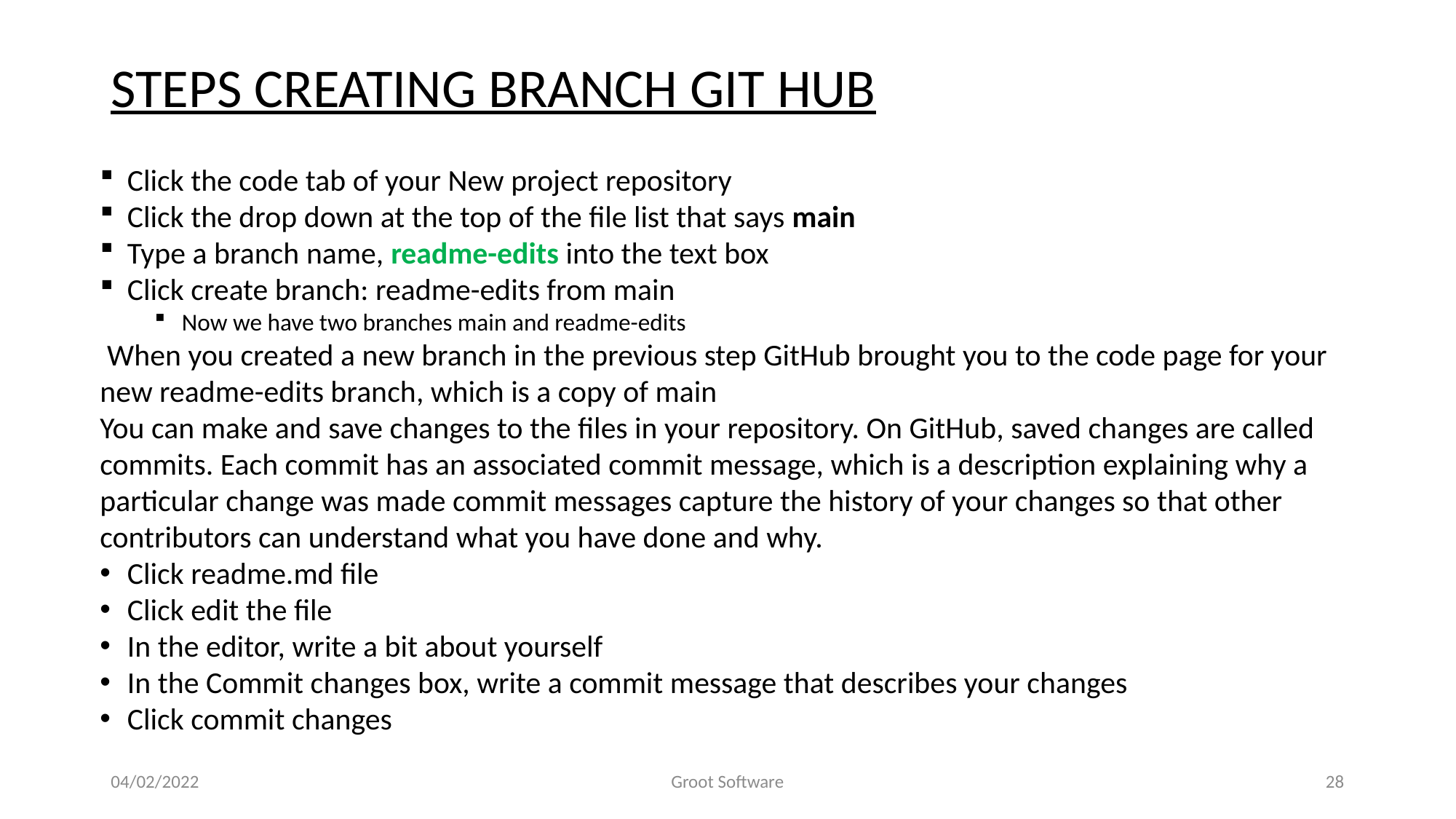

# STEPS CREATING BRANCH GIT HUB
Click the code tab of your New project repository
Click the drop down at the top of the file list that says main
Type a branch name, readme-edits into the text box
Click create branch: readme-edits from main
Now we have two branches main and readme-edits
 When you created a new branch in the previous step GitHub brought you to the code page for your new readme-edits branch, which is a copy of main
You can make and save changes to the files in your repository. On GitHub, saved changes are called commits. Each commit has an associated commit message, which is a description explaining why a particular change was made commit messages capture the history of your changes so that other contributors can understand what you have done and why.
Click readme.md file
Click edit the file
In the editor, write a bit about yourself
In the Commit changes box, write a commit message that describes your changes
Click commit changes

04/02/2022
Groot Software
28